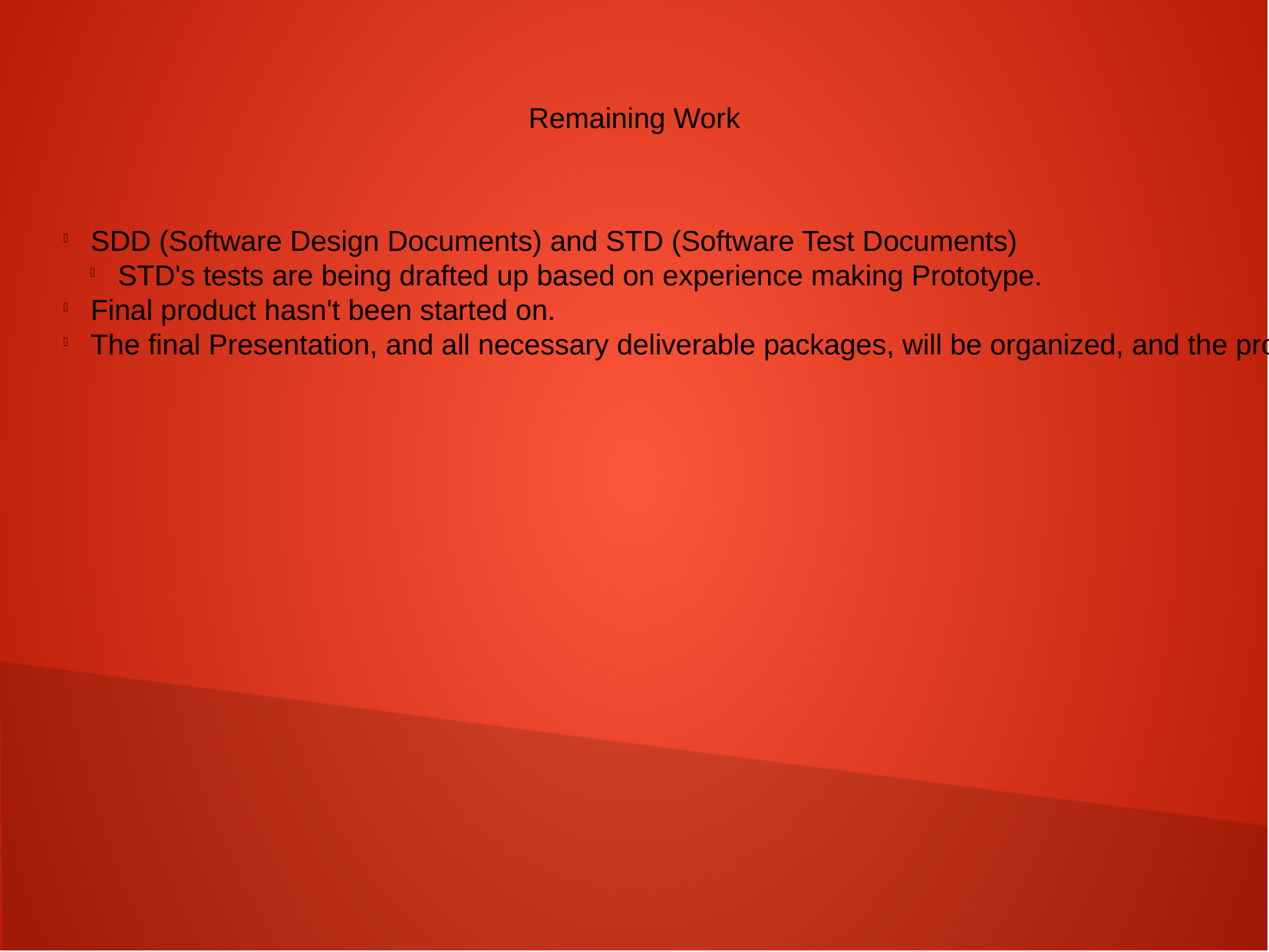

Remaining Work
SDD (Software Design Documents) and STD (Software Test Documents)
STD's tests are being drafted up based on experience making Prototype.
Final product hasn't been started on.
The final Presentation, and all necessary deliverable packages, will be organized, and the project group will conclude operations.